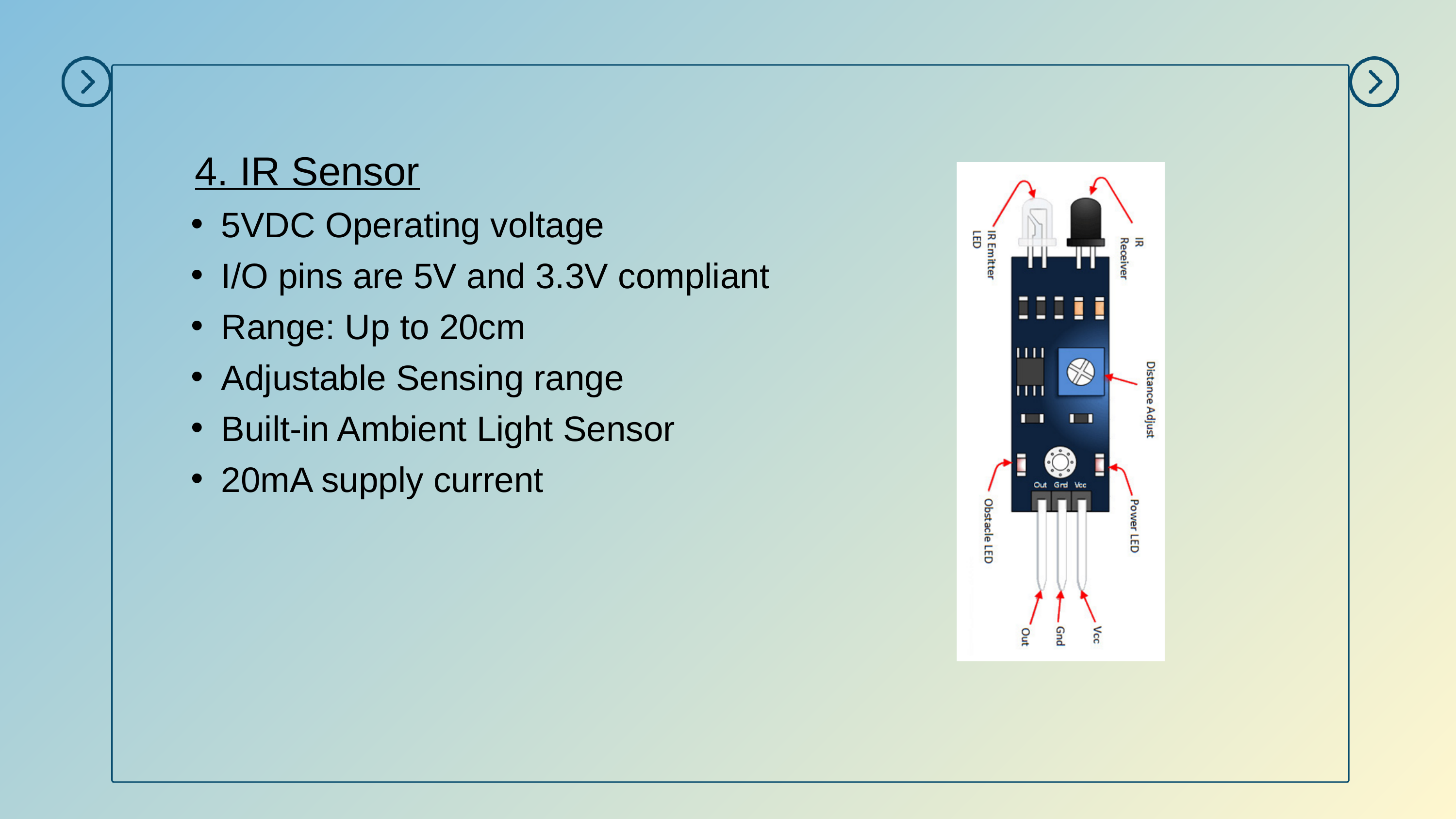

4. IR Sensor
5VDC Operating voltage
I/O pins are 5V and 3.3V compliant
Range: Up to 20cm
Adjustable Sensing range
Built-in Ambient Light Sensor
20mA supply current